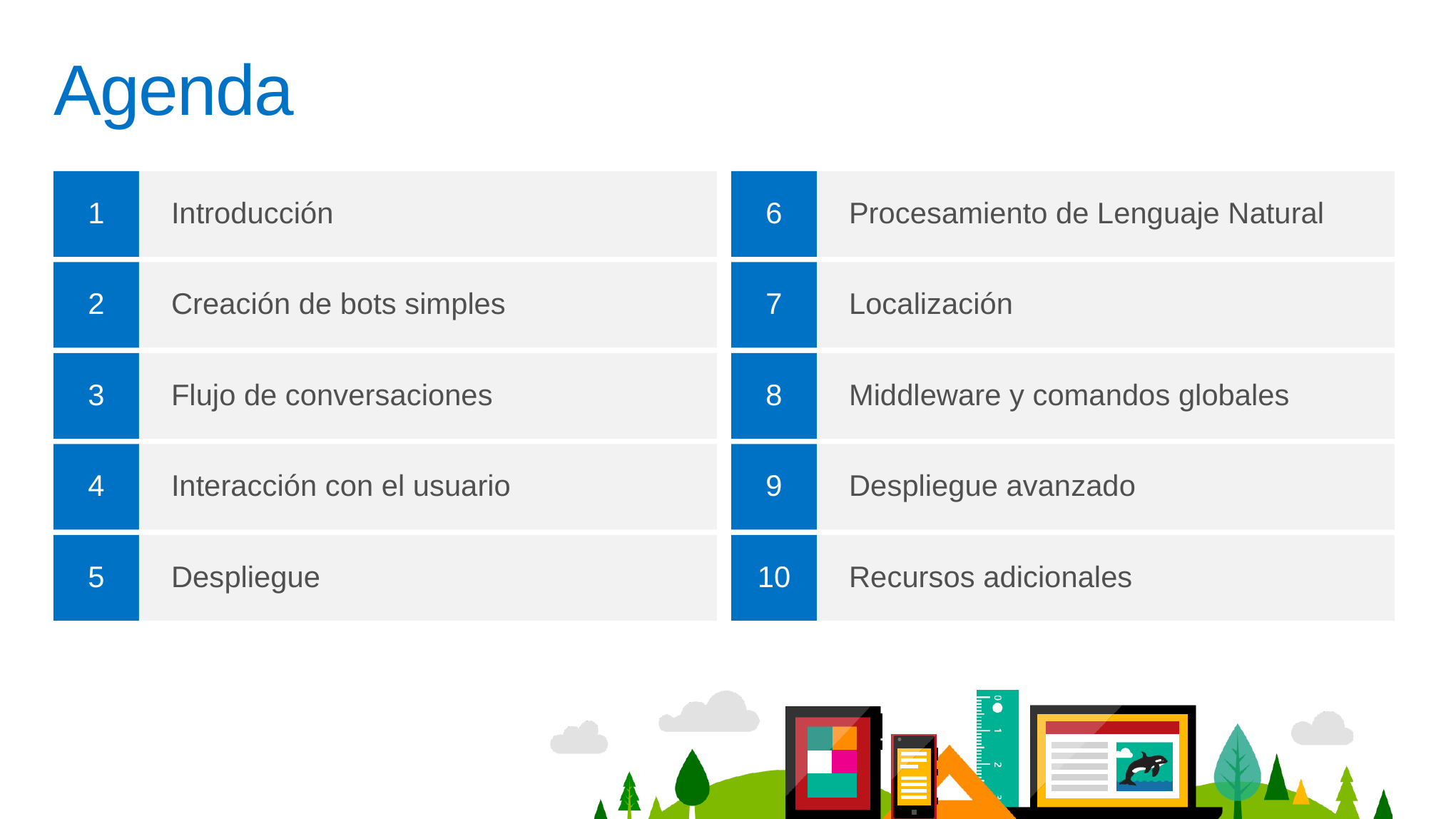

# Agenda
1
Introducción
6
Procesamiento de Lenguaje Natural
2
Creación de bots simples
7
Localización
3
Flujo de conversaciones
8
Middleware y comandos globales
4
Interacción con el usuario
9
Despliegue avanzado
5
Despliegue
10
Recursos adicionales